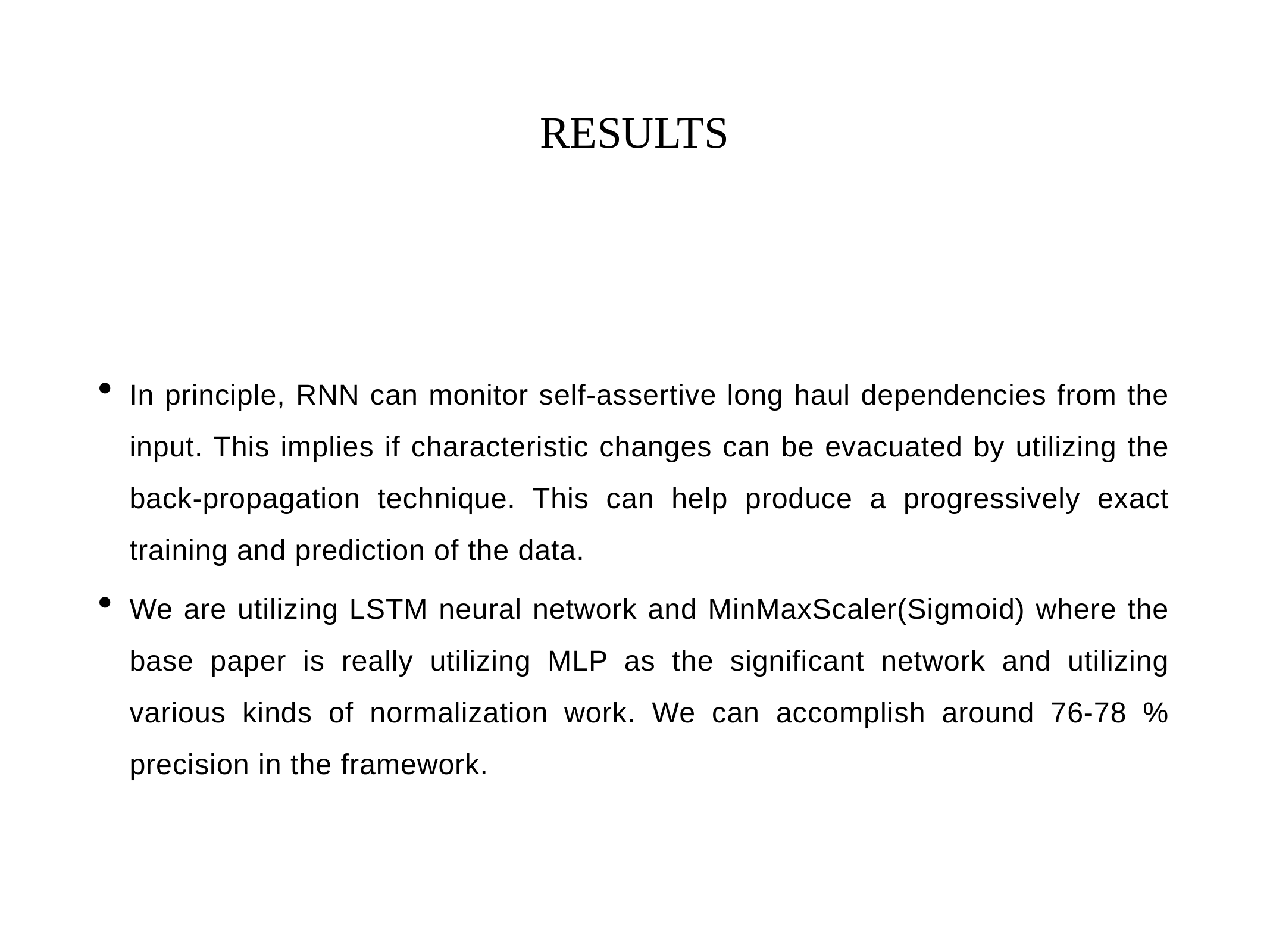

# RESULTS

In principle, RNN can monitor self-assertive long haul dependencies from the input. This implies if characteristic changes can be evacuated by utilizing the back-propagation technique. This can help produce a progressively exact training and prediction of the data.
We are utilizing LSTM neural network and MinMaxScaler(Sigmoid) where the base paper is really utilizing MLP as the significant network and utilizing various kinds of normalization work. We can accomplish around 76-78 % precision in the framework.